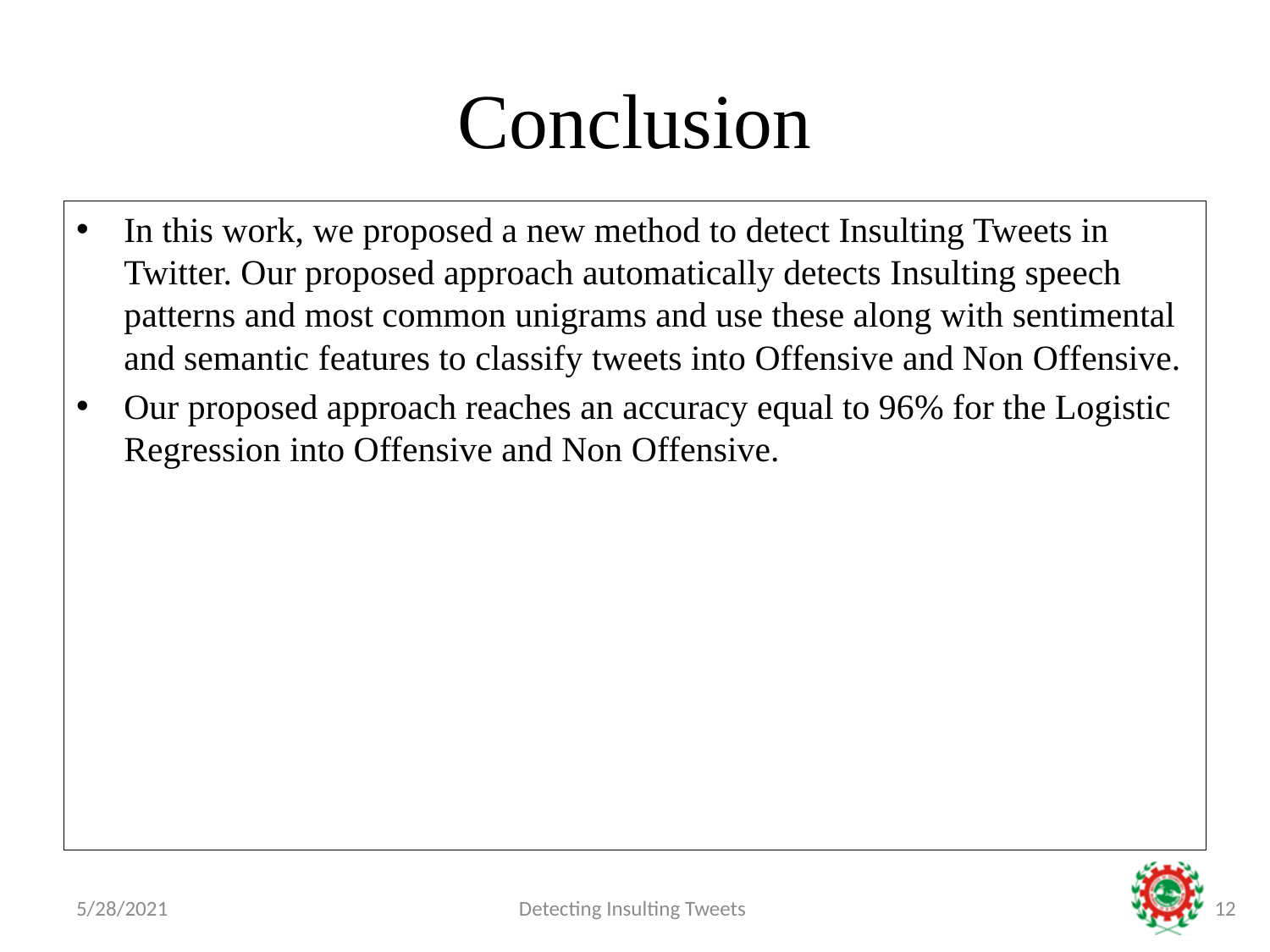

# Conclusion
In this work, we proposed a new method to detect Insulting Tweets in Twitter. Our proposed approach automatically detects Insulting speech patterns and most common unigrams and use these along with sentimental and semantic features to classify tweets into Offensive and Non Offensive.
Our proposed approach reaches an accuracy equal to 96% for the Logistic Regression into Offensive and Non Offensive.
5/28/2021
Detecting Insulting Tweets
12